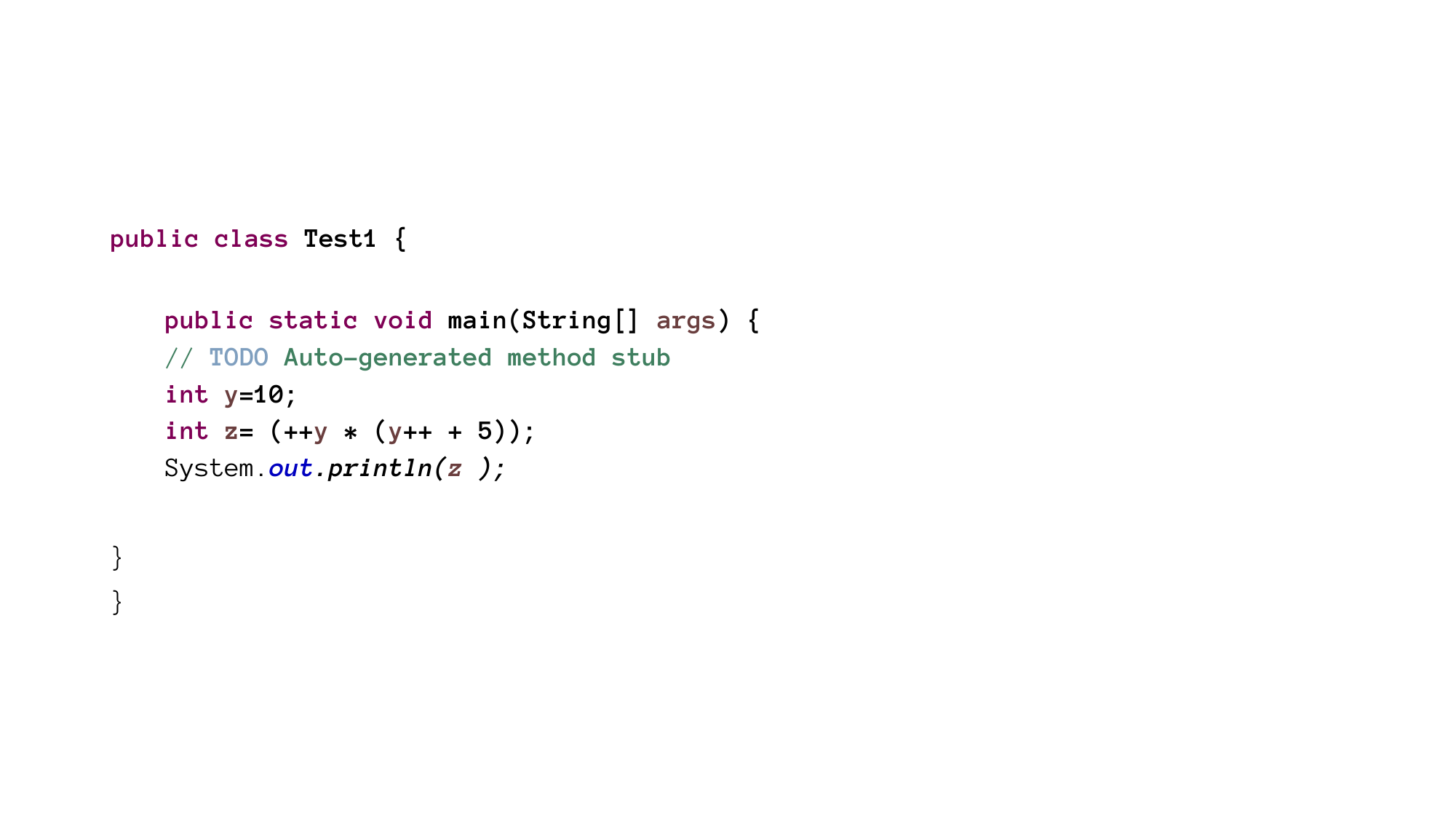

#
public class Test1 {

public static void main(String[] args) {
// TODO Auto-generated method stub
int y=10;
int z= (++y * (y++ + 5));
System.out.println(z );

}
}